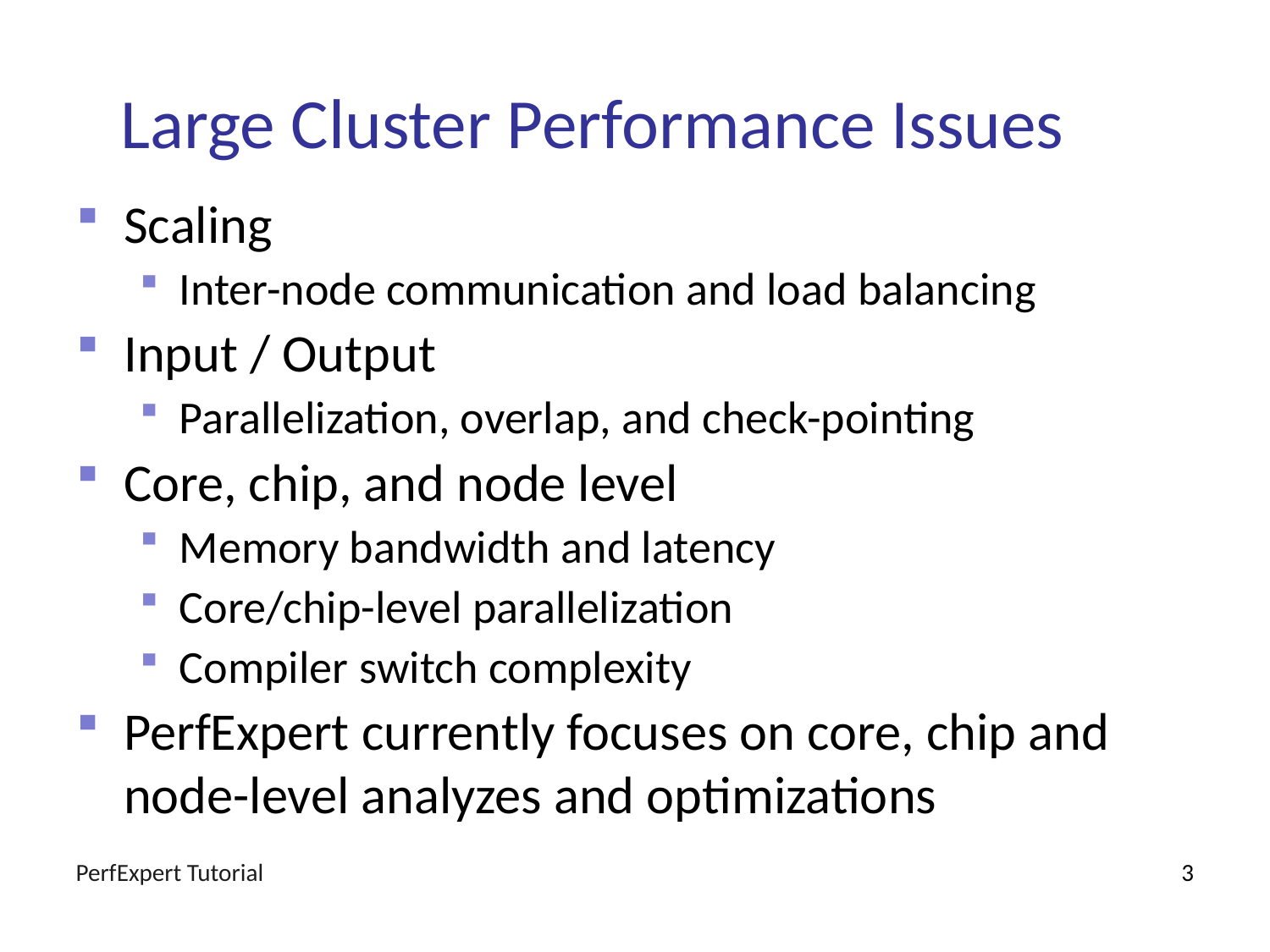

Large Cluster Performance Issues
Scaling
Inter-node communication and load balancing
Input / Output
Parallelization, overlap, and check-pointing
Core, chip, and node level
Memory bandwidth and latency
Core/chip-level parallelization
Compiler switch complexity
PerfExpert currently focuses on core, chip and node-level analyzes and optimizations

PerfExpert Tutorial
3